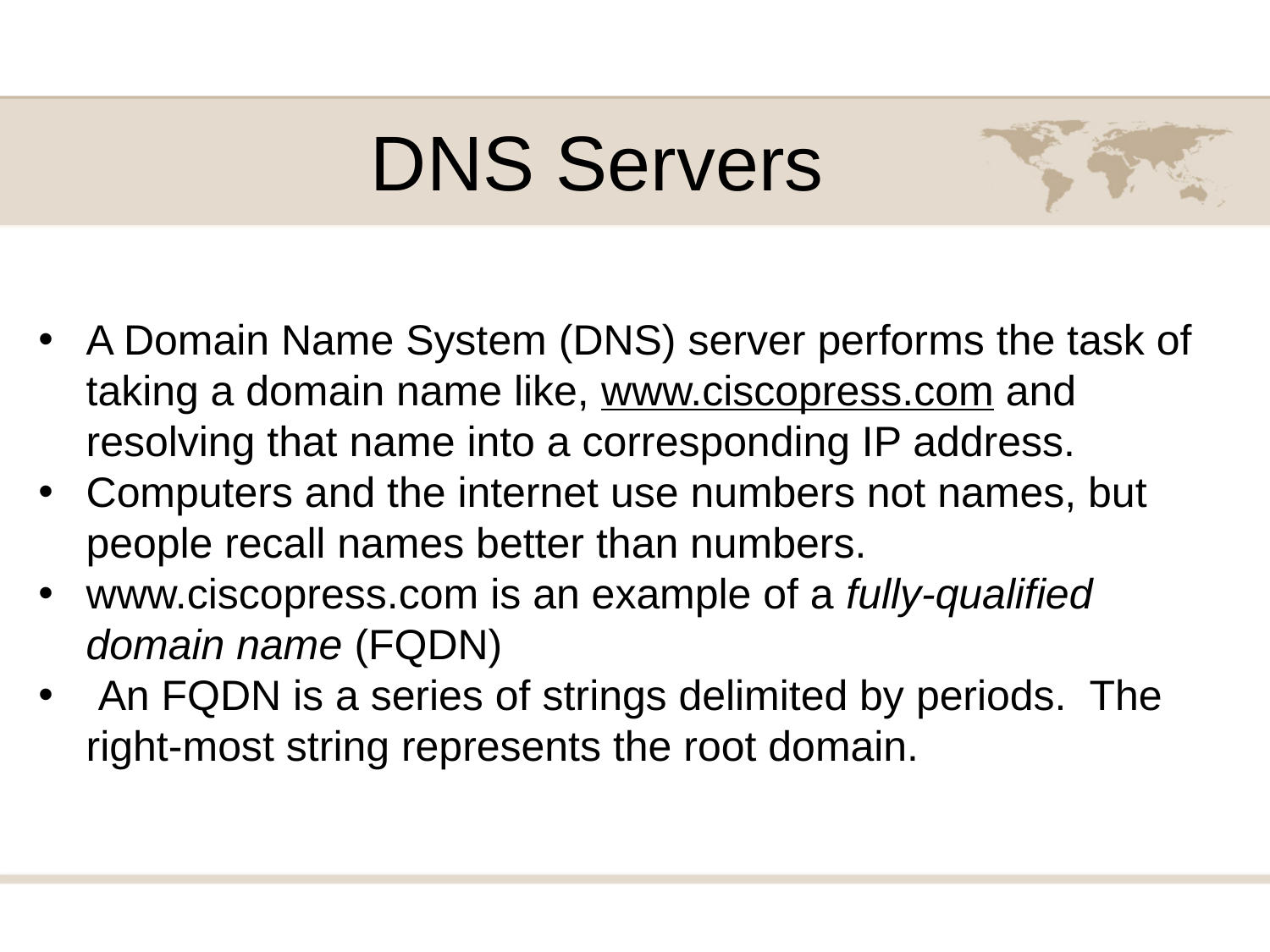

# DNS Servers
A Domain Name System (DNS) server performs the task of taking a domain name like, www.ciscopress.com and resolving that name into a corresponding IP address.
Computers and the internet use numbers not names, but people recall names better than numbers.
www.ciscopress.com is an example of a fully-qualified domain name (FQDN)
 An FQDN is a series of strings delimited by periods.  The right-most string represents the root domain.